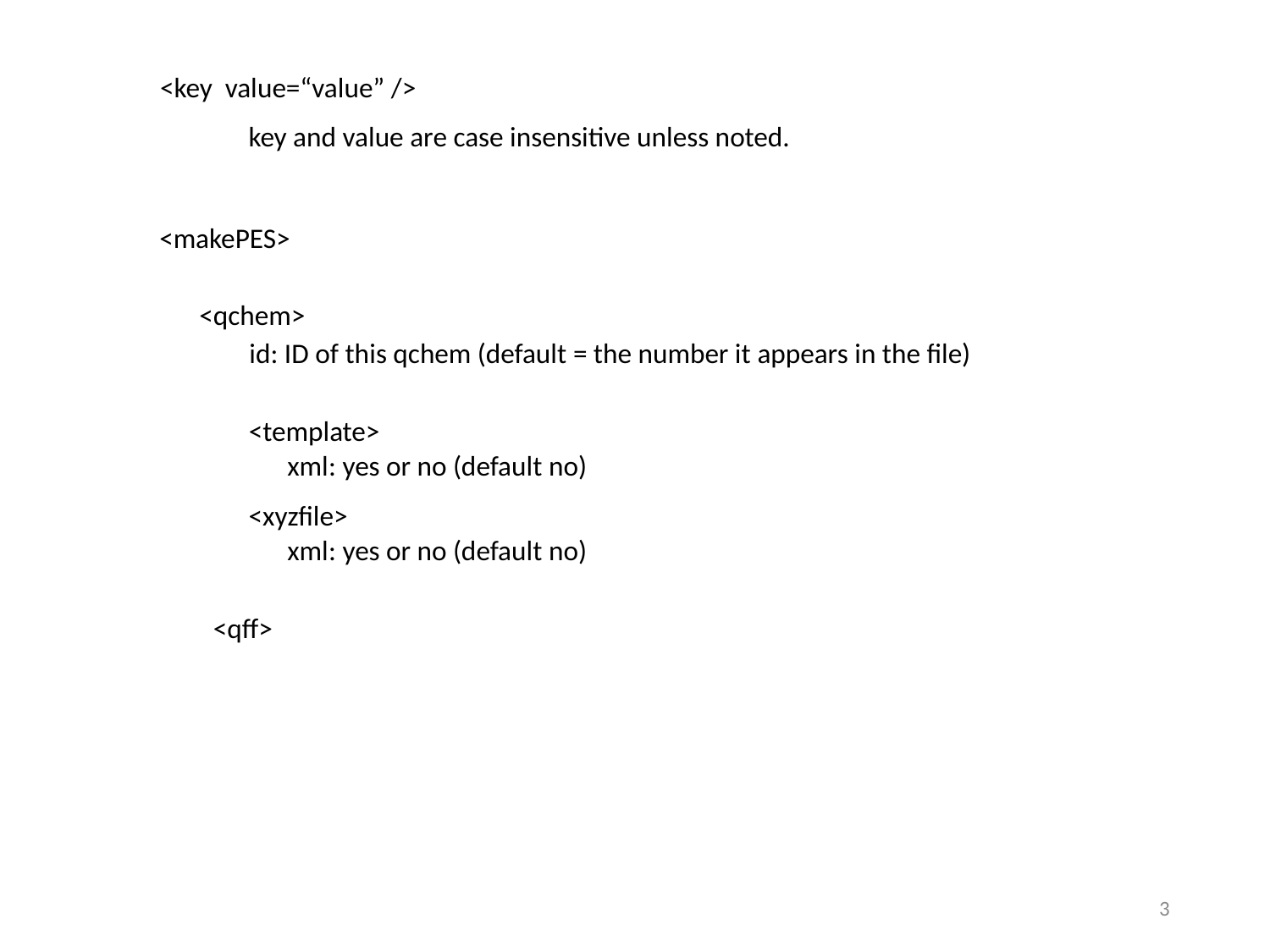

<key  value=“value” />
key and value are case insensitive unless noted.
<makePES>
<qchem>
id: ID of this qchem (default = the number it appears in the file)
<template>
xml: yes or no (default no)
<xyzfile>
xml: yes or no (default no)
<qff>
3